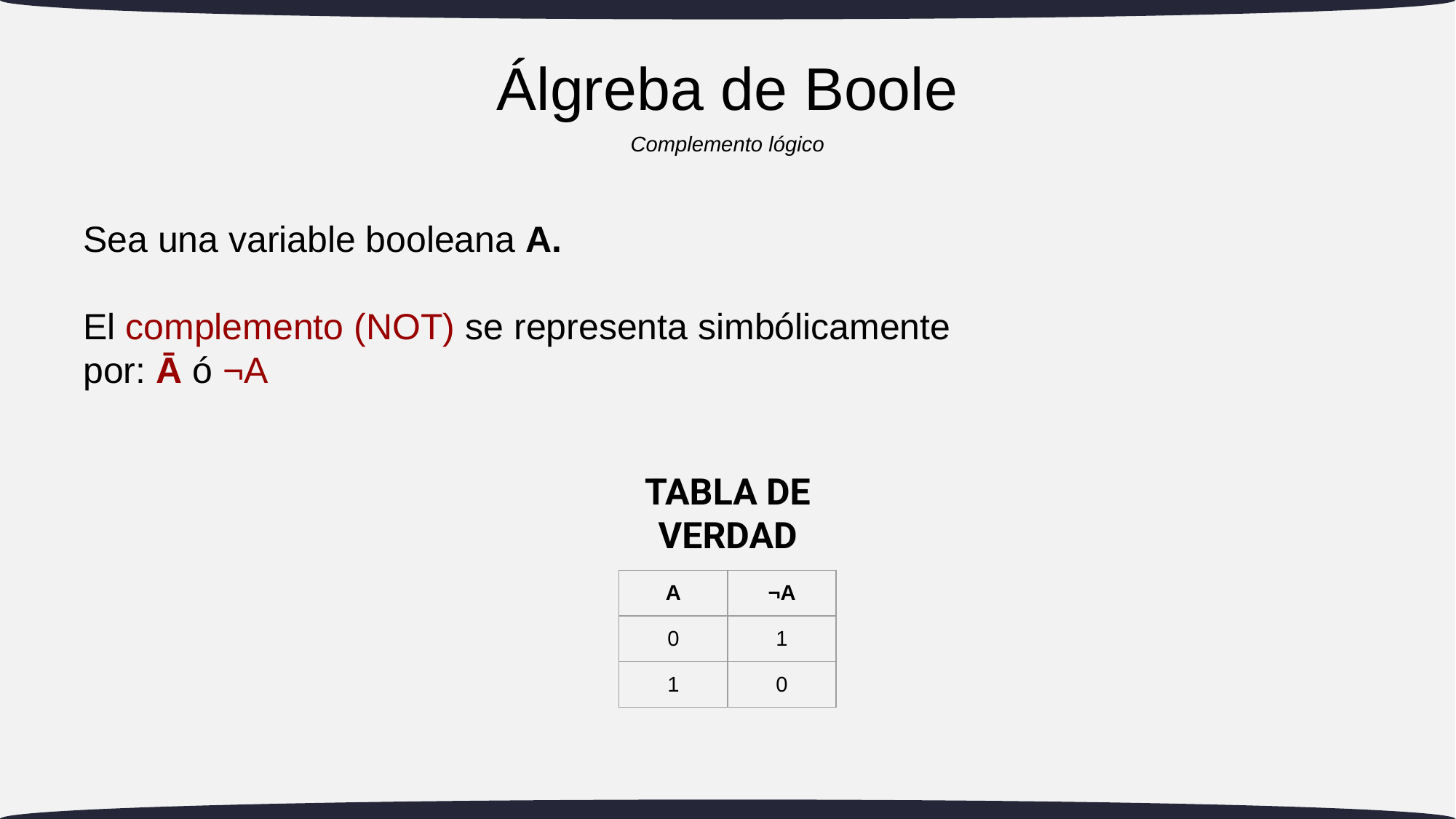

# Álgreba de Boole
Complemento lógico
Sea una variable booleana A.

El complemento (NOT) se representa simbólicamente por: Ā ó ¬A
TABLA DE VERDAD
| A | ¬A |
| --- | --- |
| 0 | 1 |
| 1 | 0 |